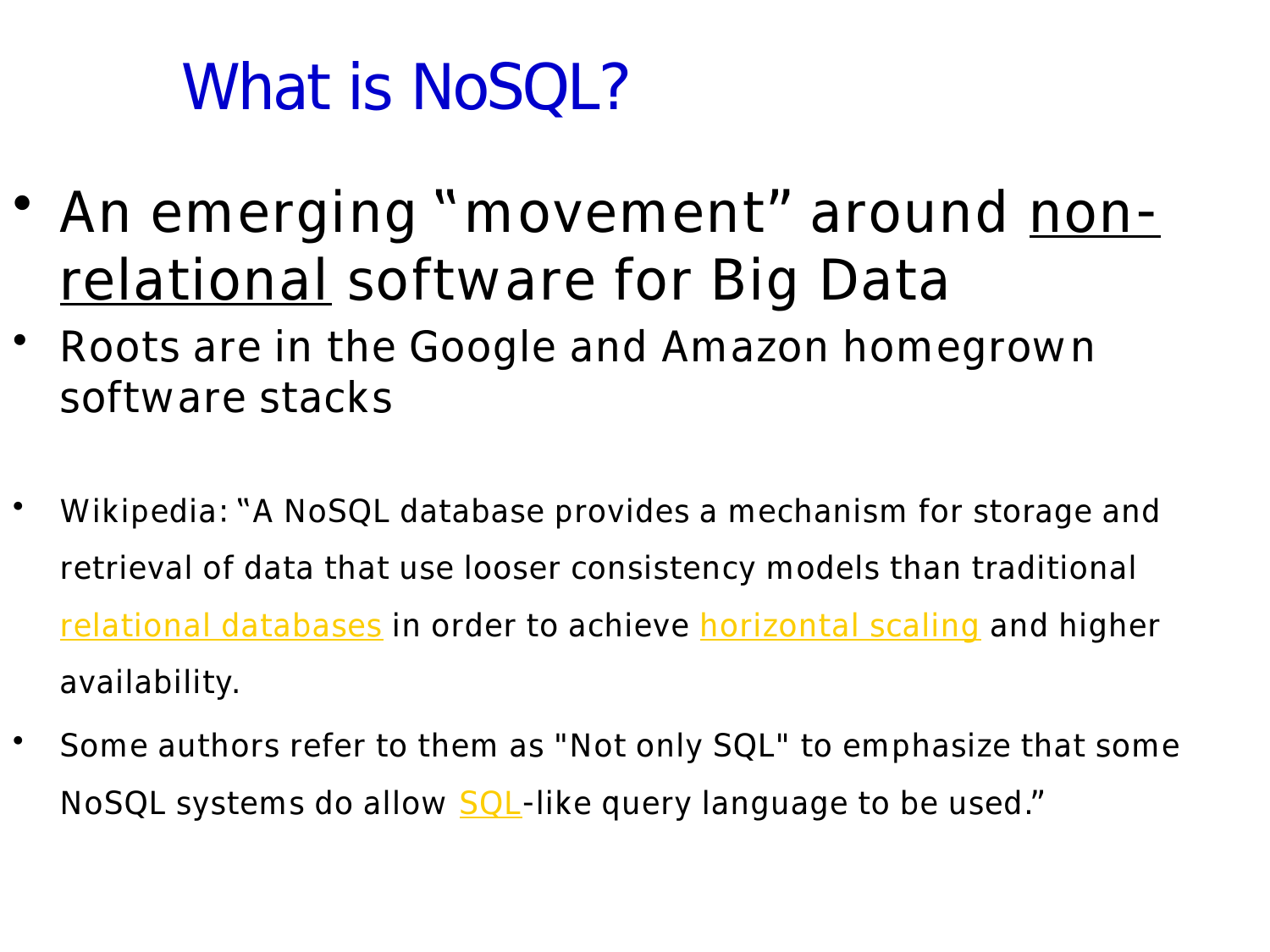

# What is NoSQL?
An emerging “movement” around non-relational software for Big Data
Roots are in the Google and Amazon homegrown software stacks

Wikipedia: “A NoSQL database provides a mechanism for storage and retrieval of data that use looser consistency models than traditional relational databases in order to achieve horizontal scaling and higher availability.
Some authors refer to them as "Not only SQL" to emphasize that some NoSQL systems do allow SQL-like query language to be used.”